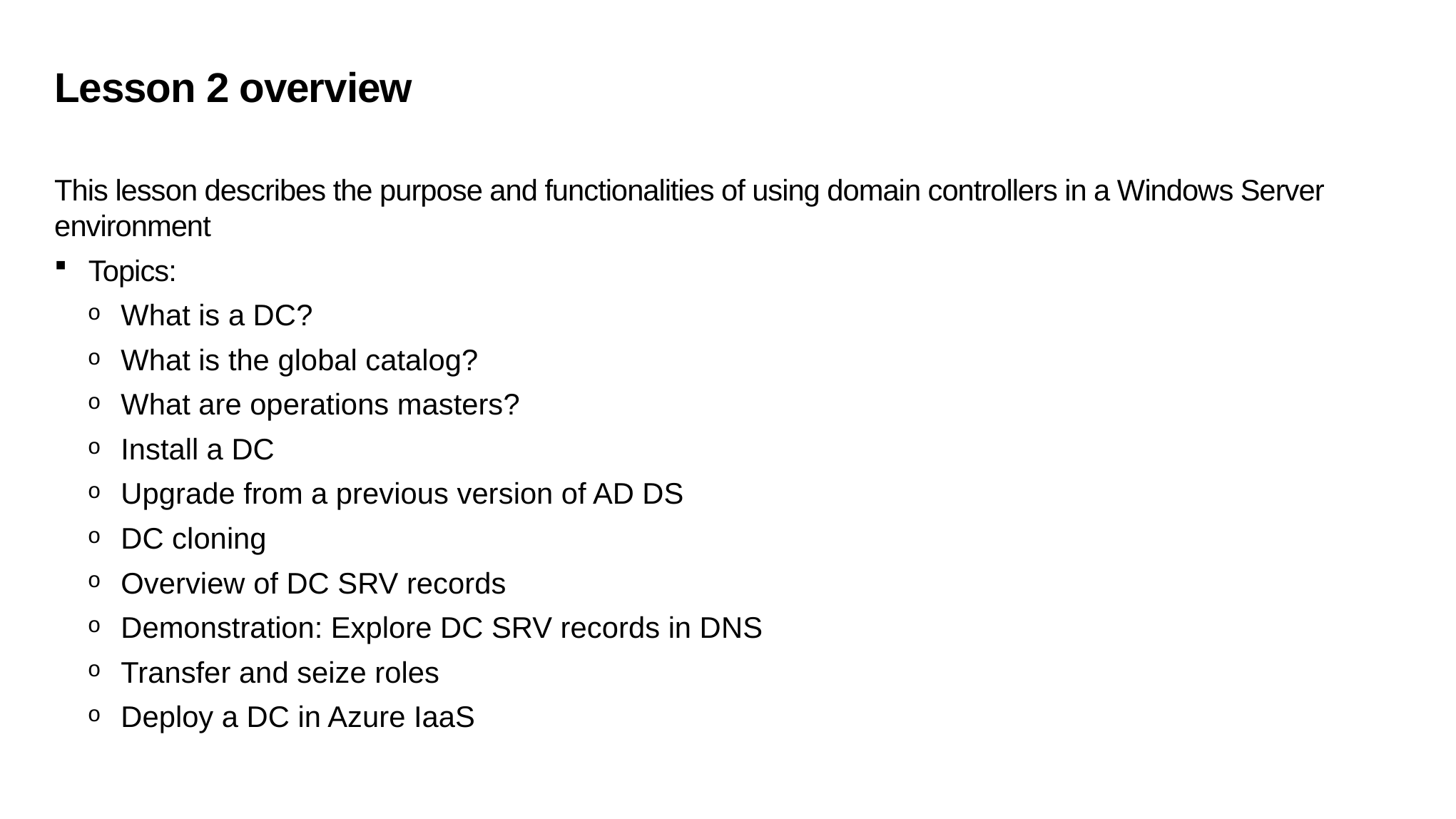

# Lesson 2 overview
This lesson describes the purpose and functionalities of using domain controllers in a Windows Server environment
Topics:
What is a DC?
What is the global catalog?
What are operations masters?
Install a DC
Upgrade from a previous version of AD DS
DC cloning
Overview of DC SRV records
Demonstration: Explore DC SRV records in DNS
Transfer and seize roles
Deploy a DC in Azure IaaS